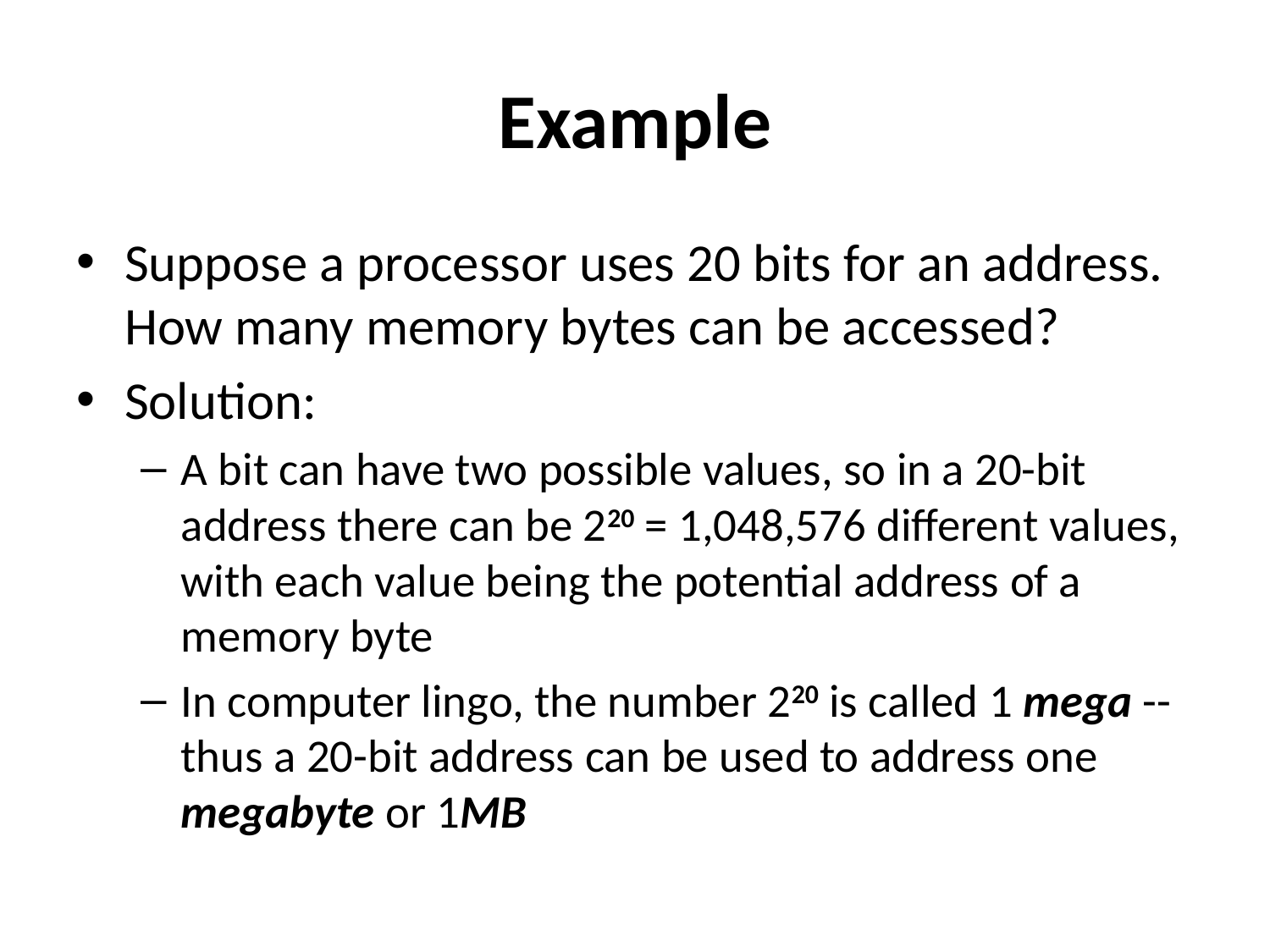

# Example
Suppose a processor uses 20 bits for an address. How many memory bytes can be accessed?
Solution:
A bit can have two possible values, so in a 20-bit address there can be 220 = 1,048,576 different values, with each value being the potential address of a memory byte
In computer lingo, the number 220 is called 1 mega -- thus a 20-bit address can be used to address one megabyte or 1MB